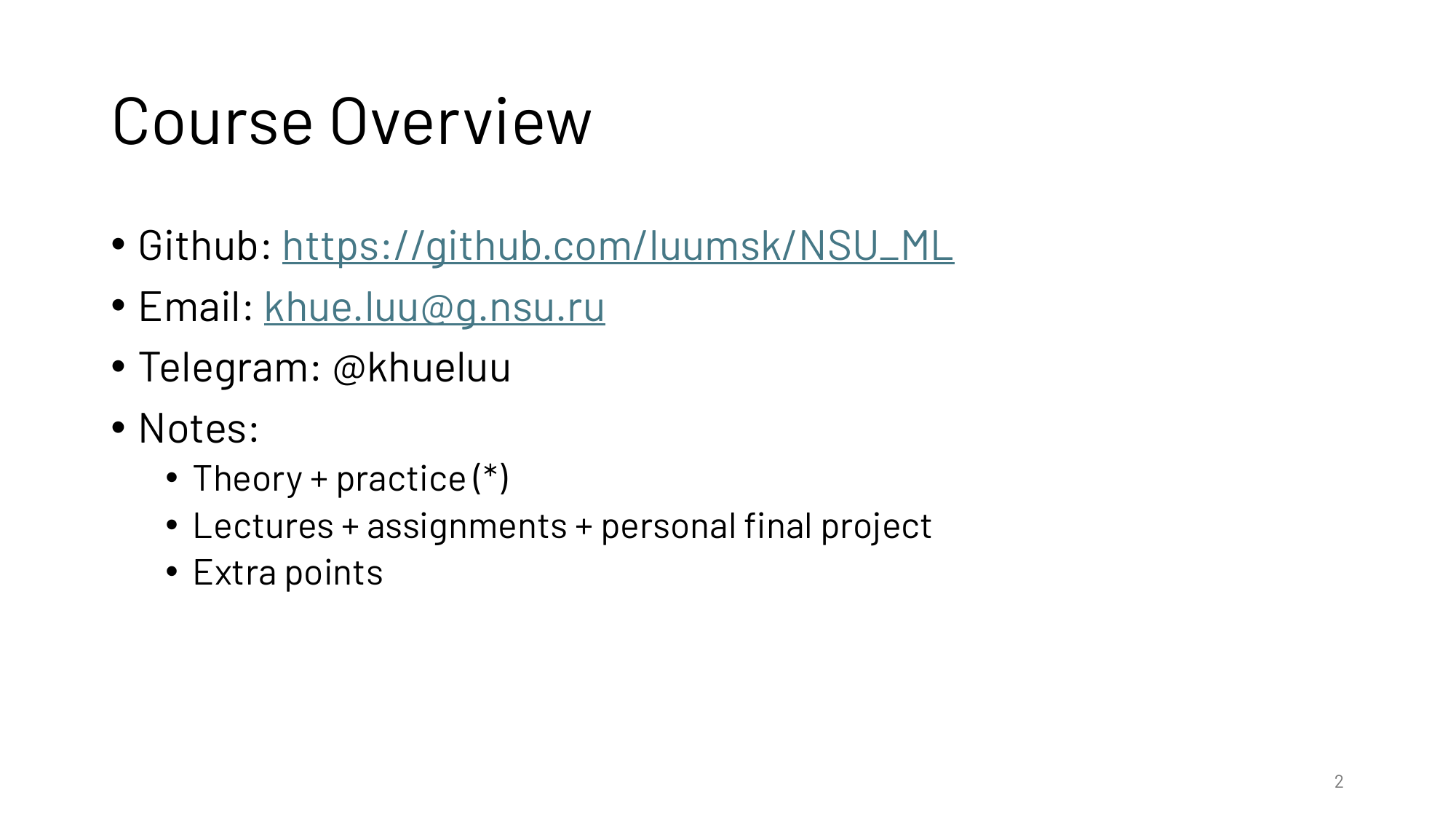

# Course Overview
Github: https://github.com/luumsk/NSU_ML
Email: khue.luu@g.nsu.ru
Telegram: @khueluu
Notes:
Theory + practice (*)
Lectures + assignments + personal final project
Extra points
2